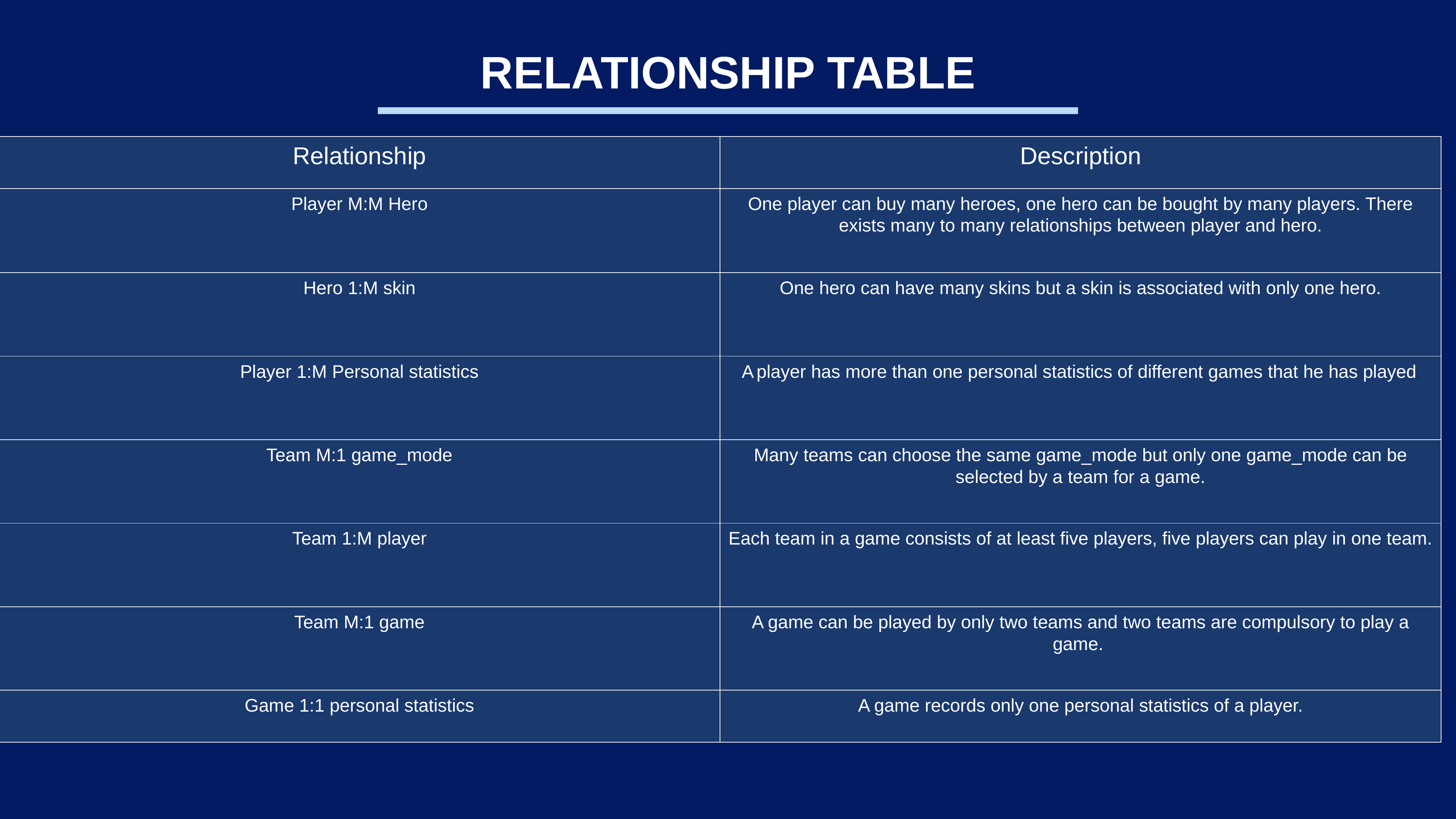

RELATIONSHIP TABLE

| Relationship | Description |
| --- | --- |
| Player M:M Hero | One player can buy many heroes, one hero can be bought by many players. There exists many to many relationships between player and hero. |
| Hero 1:M skin | One hero can have many skins but a skin is associated with only one hero. |
| Player 1:M Personal statistics | A player has more than one personal statistics of different games that he has played. |
| Team M:1 game\_mode | Many teams can choose the same game\_mode but only one game\_mode can be selected by a team for a game. |
| Team 1:M player | Each team in a game consists of at least five players, five players can play in one team. |
| Team M:1 game | A game can be played by only two teams and two teams are compulsory to play a game. |
| Game 1:1 personal statistics | A game records only one personal statistics of a player. |